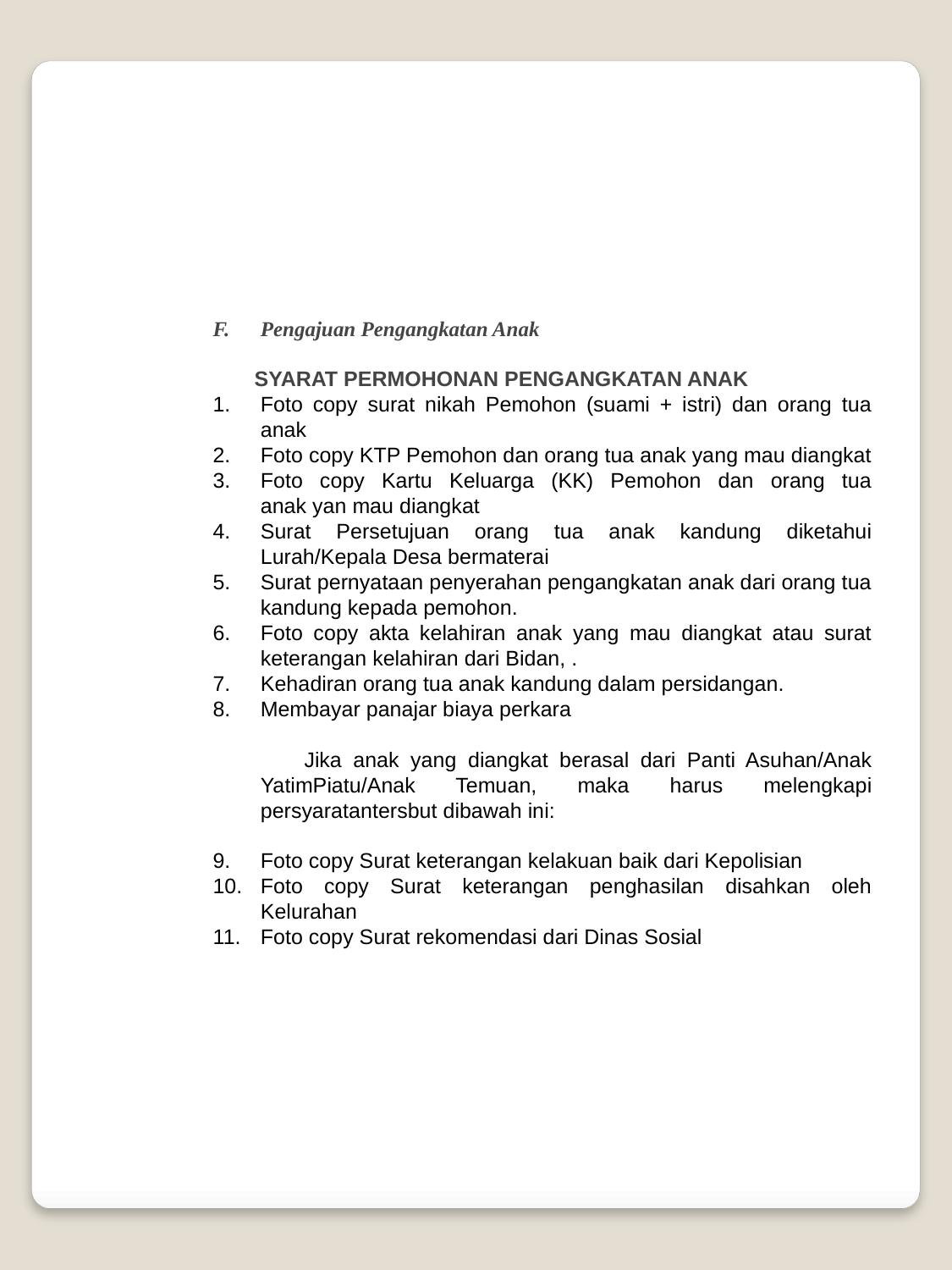

Pengajuan Pengangkatan Anak

       SYARAT PERMOHONAN PENGANGKATAN ANAK
Foto copy surat nikah Pemohon (suami + istri) dan orang tua anak
Foto copy KTP Pemohon dan orang tua anak yang mau diangkat
Foto copy Kartu Keluarga (KK) Pemohon dan orang tua anak yan mau diangkat
Surat Persetujuan orang tua anak kandung diketahui Lurah/Kepala Desa bermaterai
Surat pernyataan penyerahan pengangkatan anak dari orang tua kandung kepada pemohon.
Foto copy akta kelahiran anak yang mau diangkat atau surat keterangan kelahiran dari Bidan, .
Kehadiran orang tua anak kandung dalam persidangan.
Membayar panajar biaya perkara

        Jika anak yang diangkat berasal dari Panti Asuhan/Anak YatimPiatu/Anak Temuan, maka harus melengkapi persyaratantersbut dibawah ini:

Foto copy Surat keterangan kelakuan baik dari Kepolisian
Foto copy Surat keterangan penghasilan disahkan oleh Kelurahan
Foto copy Surat rekomendasi dari Dinas Sosial